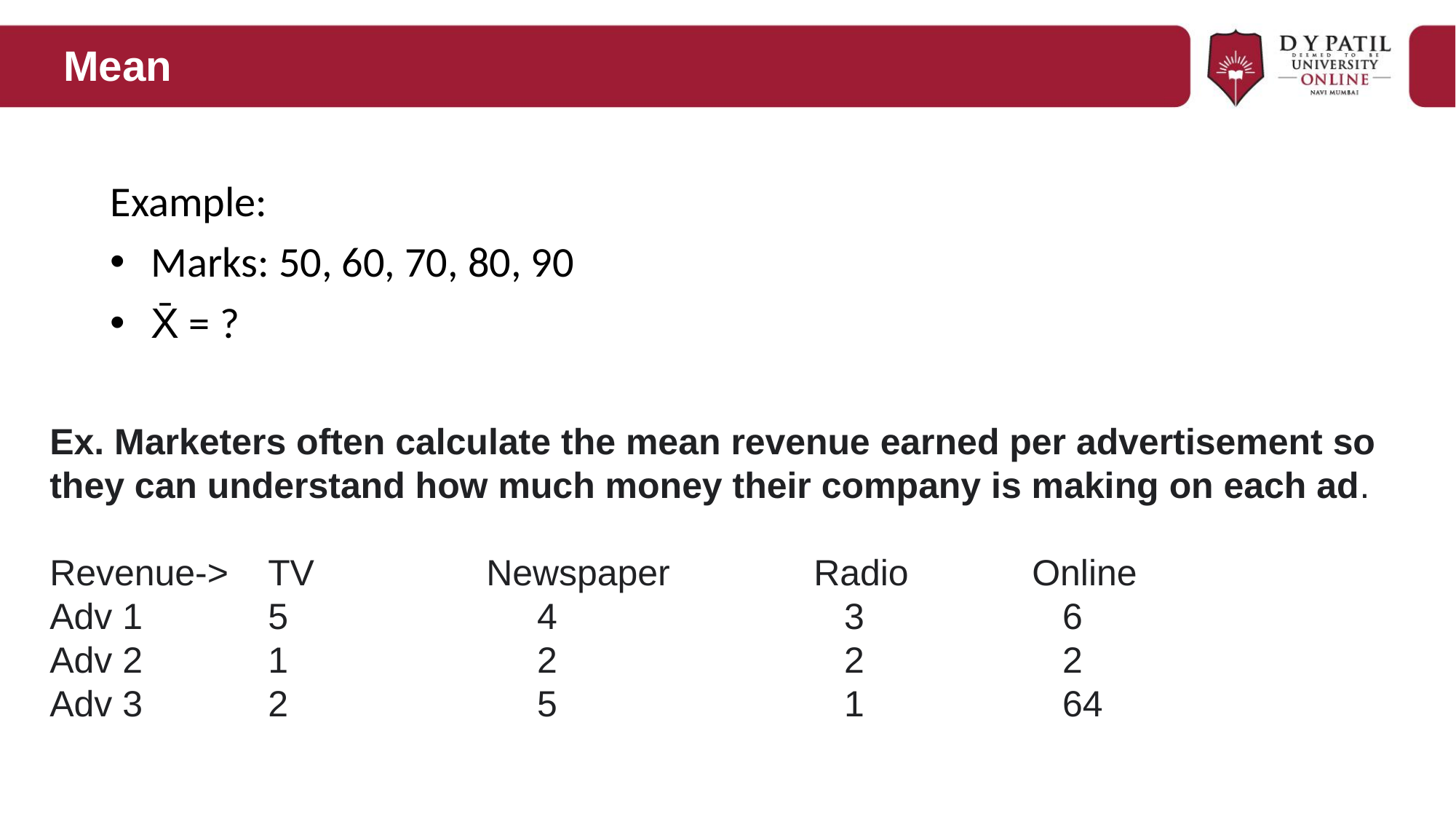

# Mean

Example:
Marks: 50, 60, 70, 80, 90
X̄ = ?
Ex. Marketers often calculate the mean revenue earned per advertisement so they can understand how much money their company is making on each ad.

Revenue-> 	TV		Newspaper		Radio		Online
Adv 1		5		     4			   3		   6
Adv 2		1		     2			   2		   2
Adv 3		2		     5			   1		   64